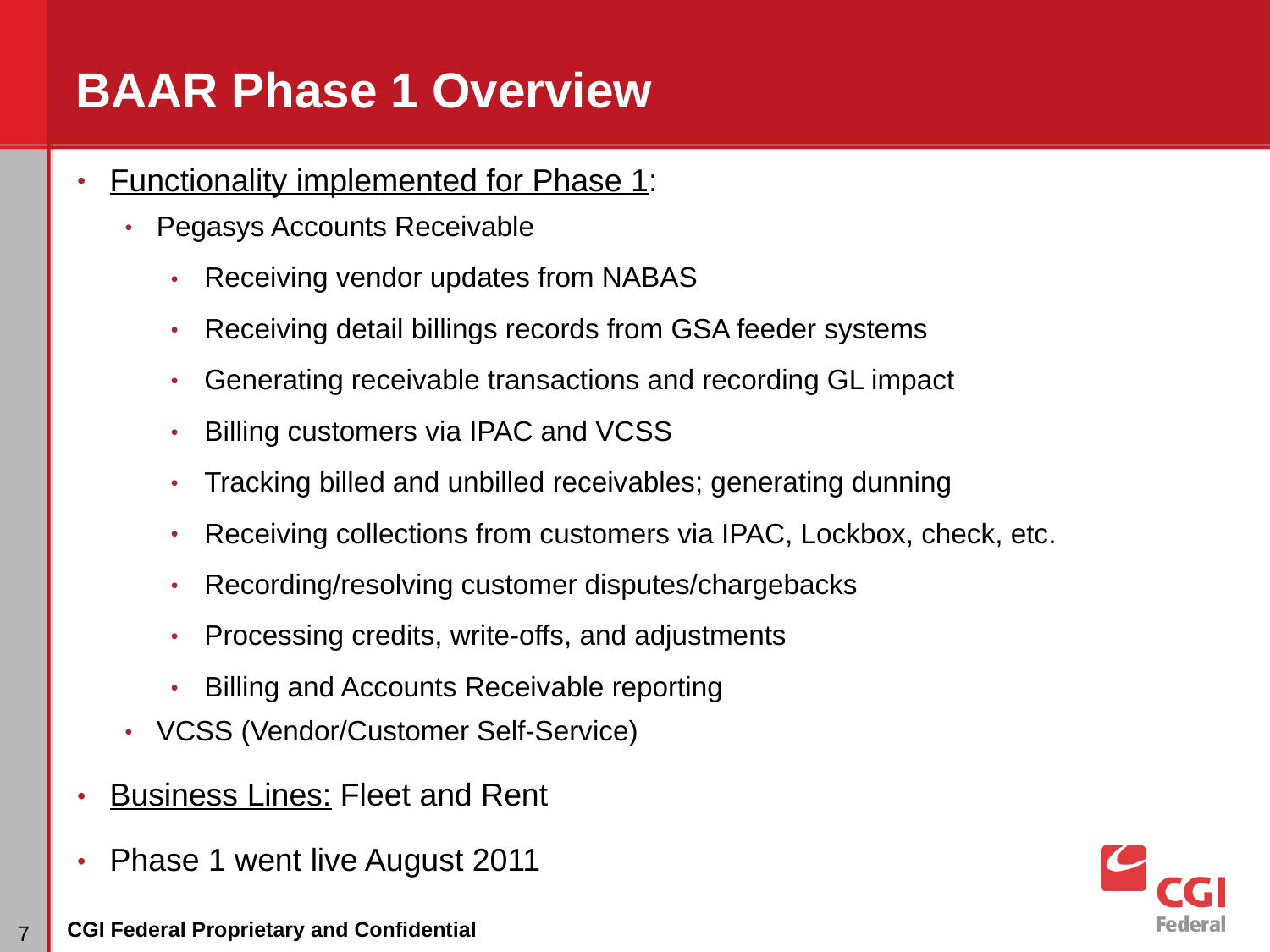

# BAAR Phase 1 Overview
Functionality implemented for Phase 1:
Pegasys Accounts Receivable
Receiving vendor updates from NABAS
Receiving detail billings records from GSA feeder systems
Generating receivable transactions and recording GL impact
Billing customers via IPAC and VCSS
Tracking billed and unbilled receivables; generating dunning
Receiving collections from customers via IPAC, Lockbox, check, etc.
Recording/resolving customer disputes/chargebacks
Processing credits, write-offs, and adjustments
Billing and Accounts Receivable reporting
VCSS (Vendor/Customer Self-Service)

Business Lines: Fleet and Rent

Phase 1 went live August 2011

7
CGI Federal Proprietary and Confidential